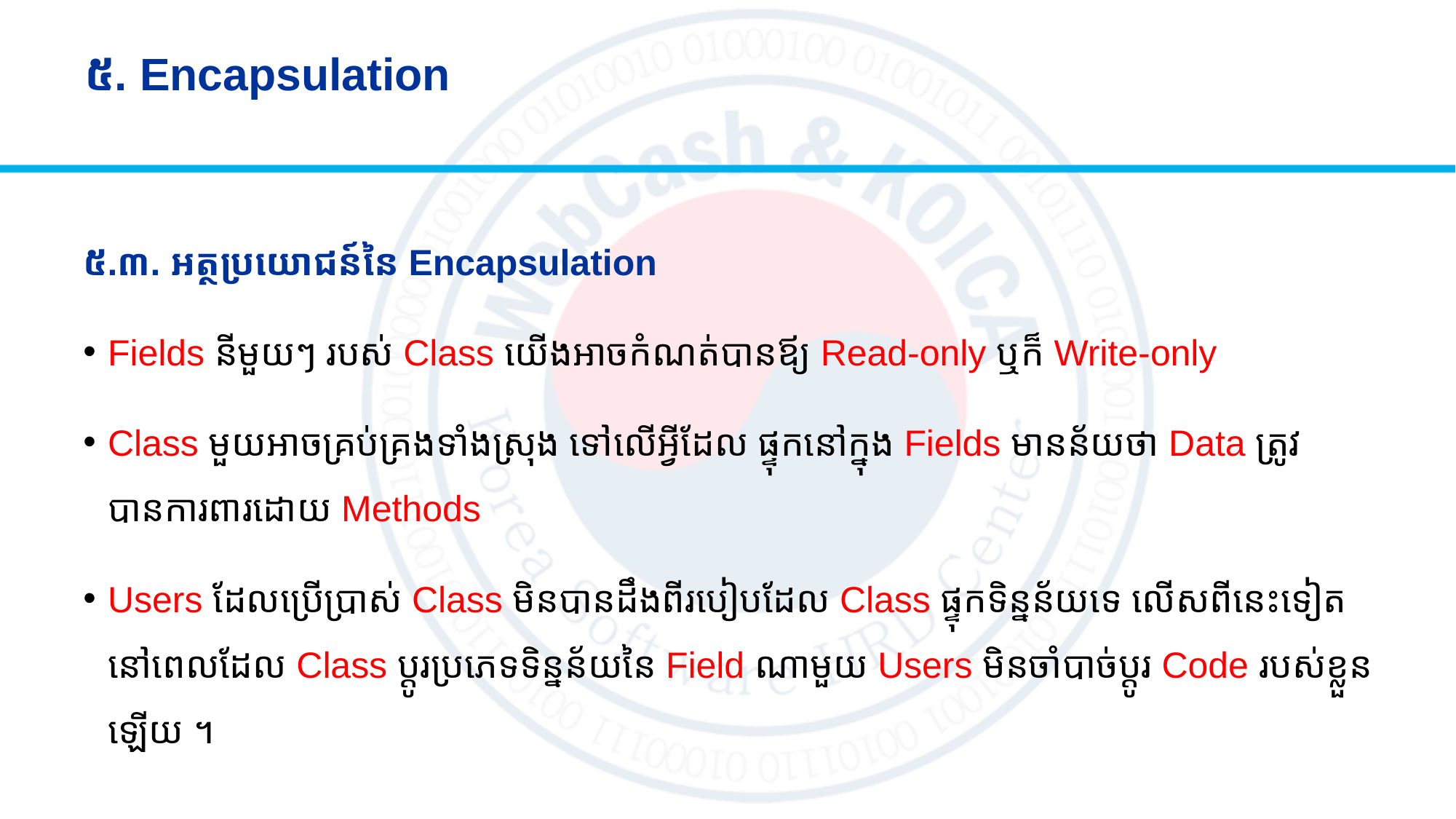

# ៥. Encapsulation
៥.៣. អត្ថប្រយោជន៍នៃ Encapsulation
Fields នីមួយៗ របស់ Class យើងអាចកំណត់បានឪ្យ Read-only ឬក៏ Write-only
Class មួយអាចគ្រប់គ្រងទាំងស្រុង ទៅលើអ្វីដែល ផ្ទុកនៅក្នុង Fields មានន័យថា Data ត្រូវបានការពារដោយ Methods
Users ដែលប្រើប្រាស់ Class មិនបានដឹងពីរបៀបដែល Class ផ្ទុកទិន្នន័យទេ លើសពីនេះទៀត នៅពេលដែល​ Class ប្ដូរប្រភេទទិន្នន័យនៃ Field ណាមួយ Users មិនចាំបាច់ប្ដូរ Code របស់ខ្លួនឡើយ ។